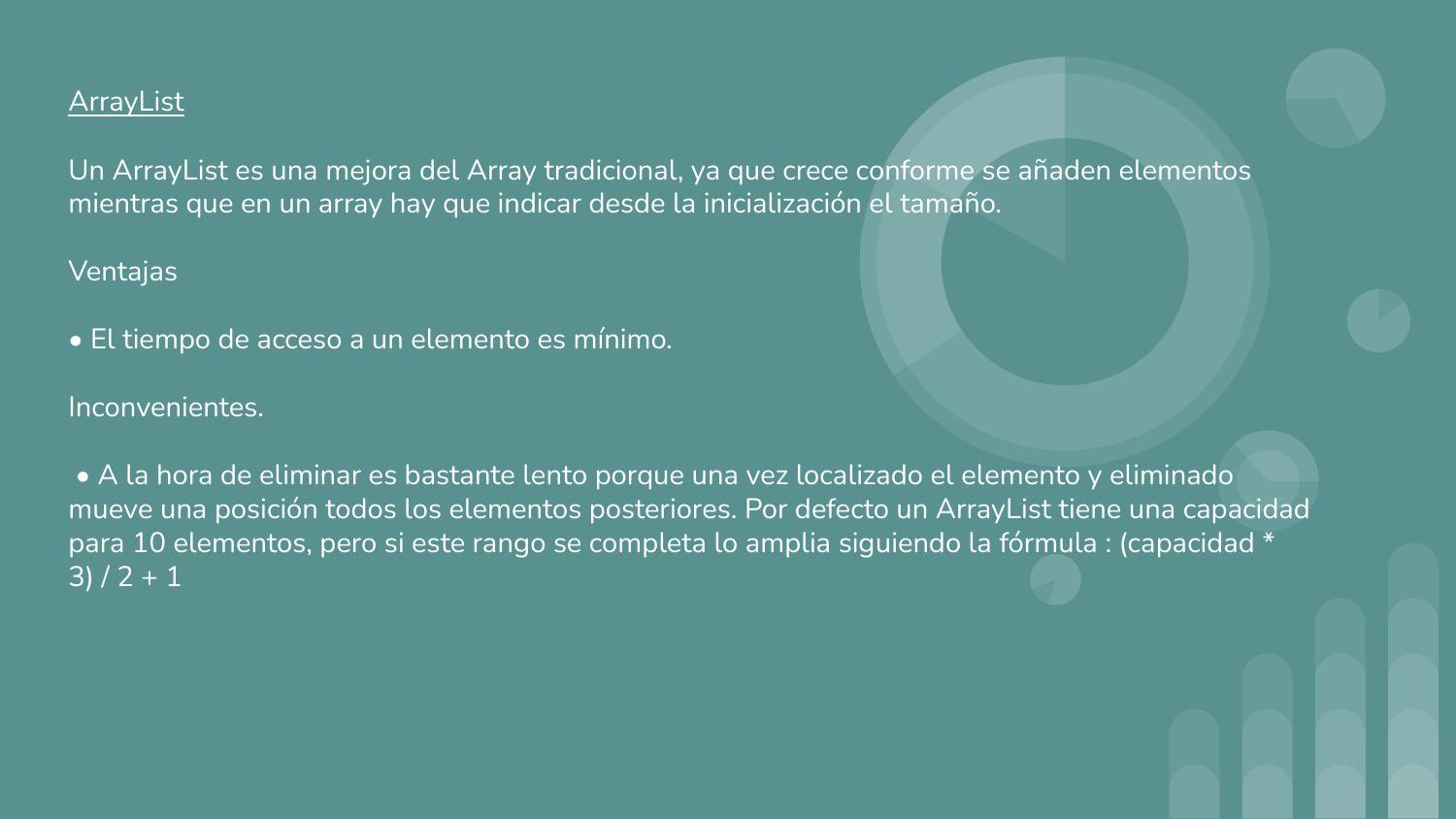

ArrayList

Un ArrayList es una mejora del Array tradicional, ya que crece conforme se añaden elementos mientras que en un array hay que indicar desde la inicialización el tamaño.

Ventajas

• El tiempo de acceso a un elemento es mínimo.

Inconvenientes.

 • A la hora de eliminar es bastante lento porque una vez localizado el elemento y eliminado mueve una posición todos los elementos posteriores. Por defecto un ArrayList tiene una capacidad para 10 elementos, pero si este rango se completa lo amplia siguiendo la fórmula : (capacidad * 3) / 2 + 1